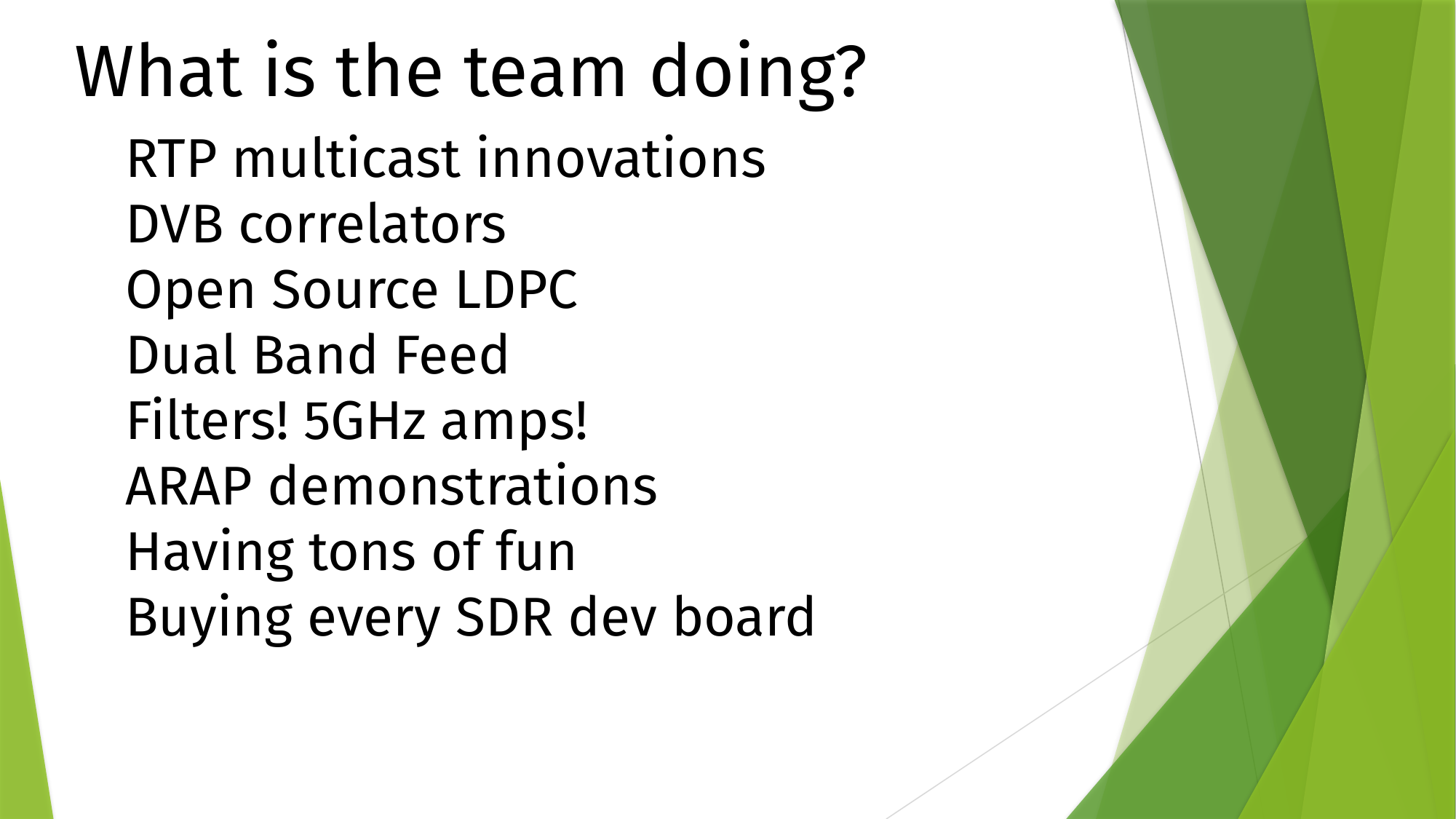

What is the team doing?
RTP multicast innovations
DVB correlators
Open Source LDPC
Dual Band Feed
Filters! 5GHz amps!
ARAP demonstrations
Having tons of fun
Buying every SDR dev board